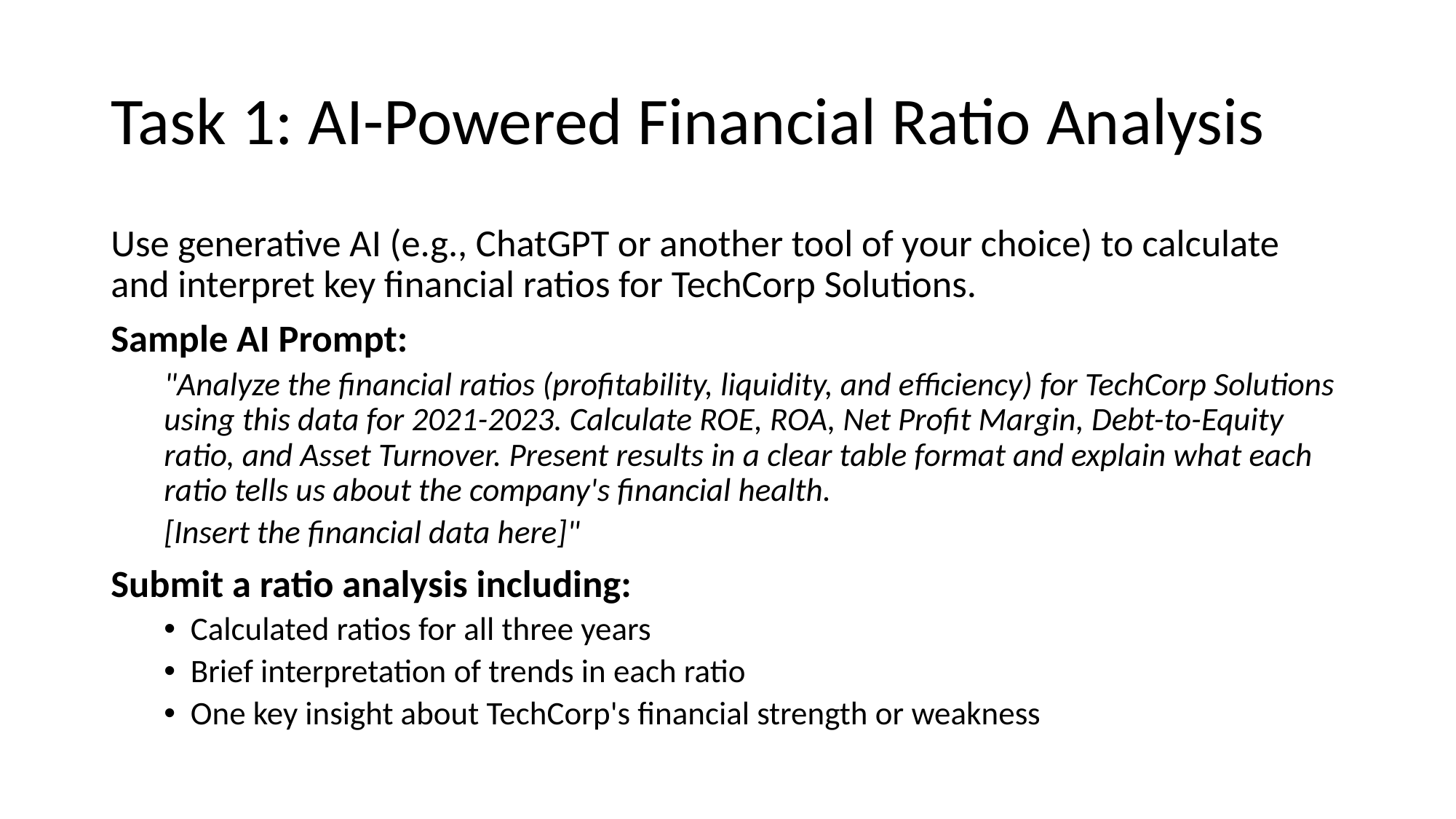

# Task 1: AI-Powered Financial Ratio Analysis
Use generative AI (e.g., ChatGPT or another tool of your choice) to calculate and interpret key financial ratios for TechCorp Solutions.
Sample AI Prompt:
"Analyze the financial ratios (profitability, liquidity, and efficiency) for TechCorp Solutions using this data for 2021-2023. Calculate ROE, ROA, Net Profit Margin, Debt-to-Equity ratio, and Asset Turnover. Present results in a clear table format and explain what each ratio tells us about the company's financial health.
[Insert the financial data here]"
Submit a ratio analysis including:
Calculated ratios for all three years
Brief interpretation of trends in each ratio
One key insight about TechCorp's financial strength or weakness